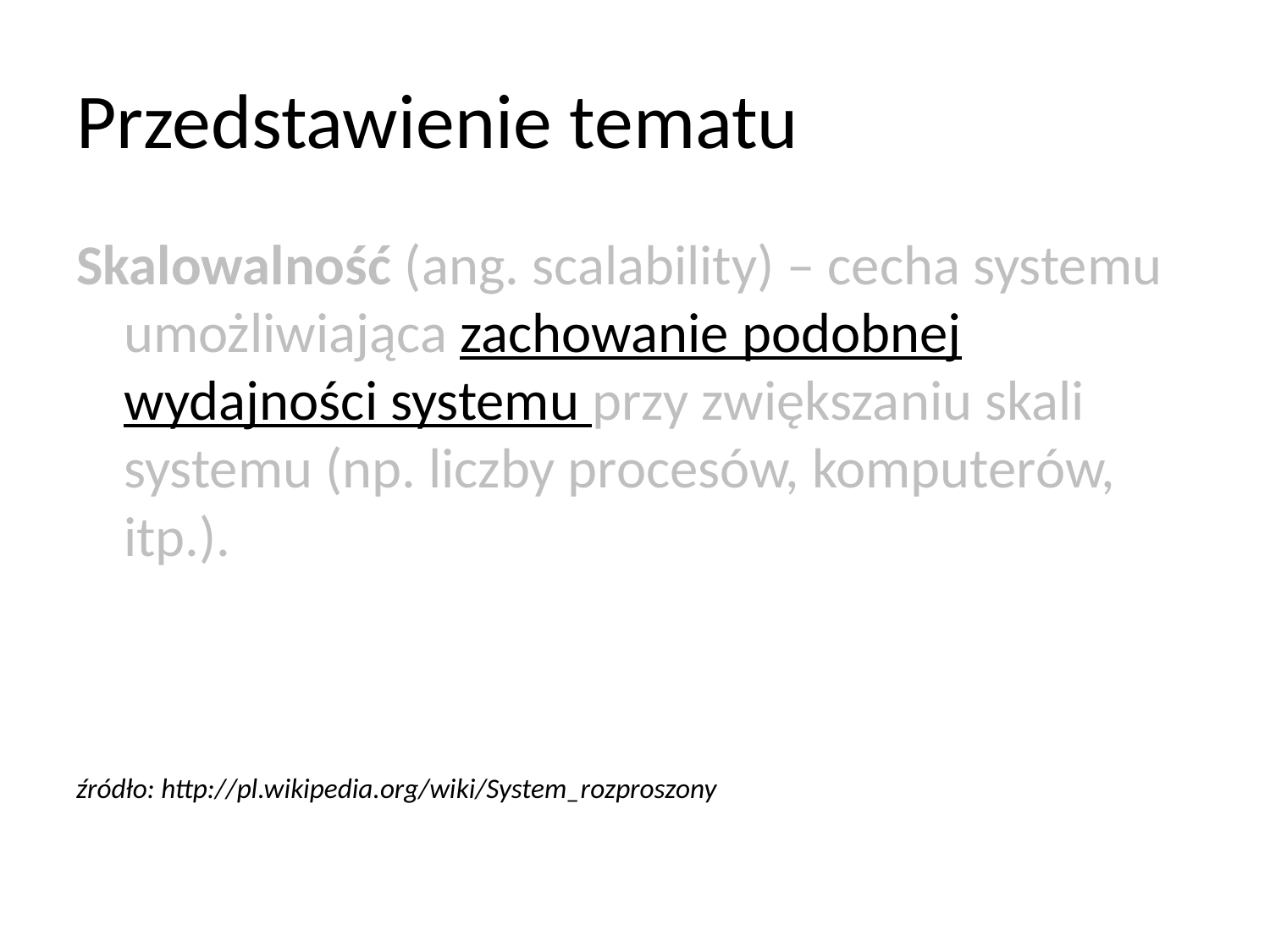

# Przedstawienie tematu
Skalowalność (ang. scalability) – cecha systemu umożliwiająca zachowanie podobnej wydajności systemu przy zwiększaniu skali systemu (np. liczby procesów, komputerów, itp.).

źródło: http://pl.wikipedia.org/wiki/System_rozproszony